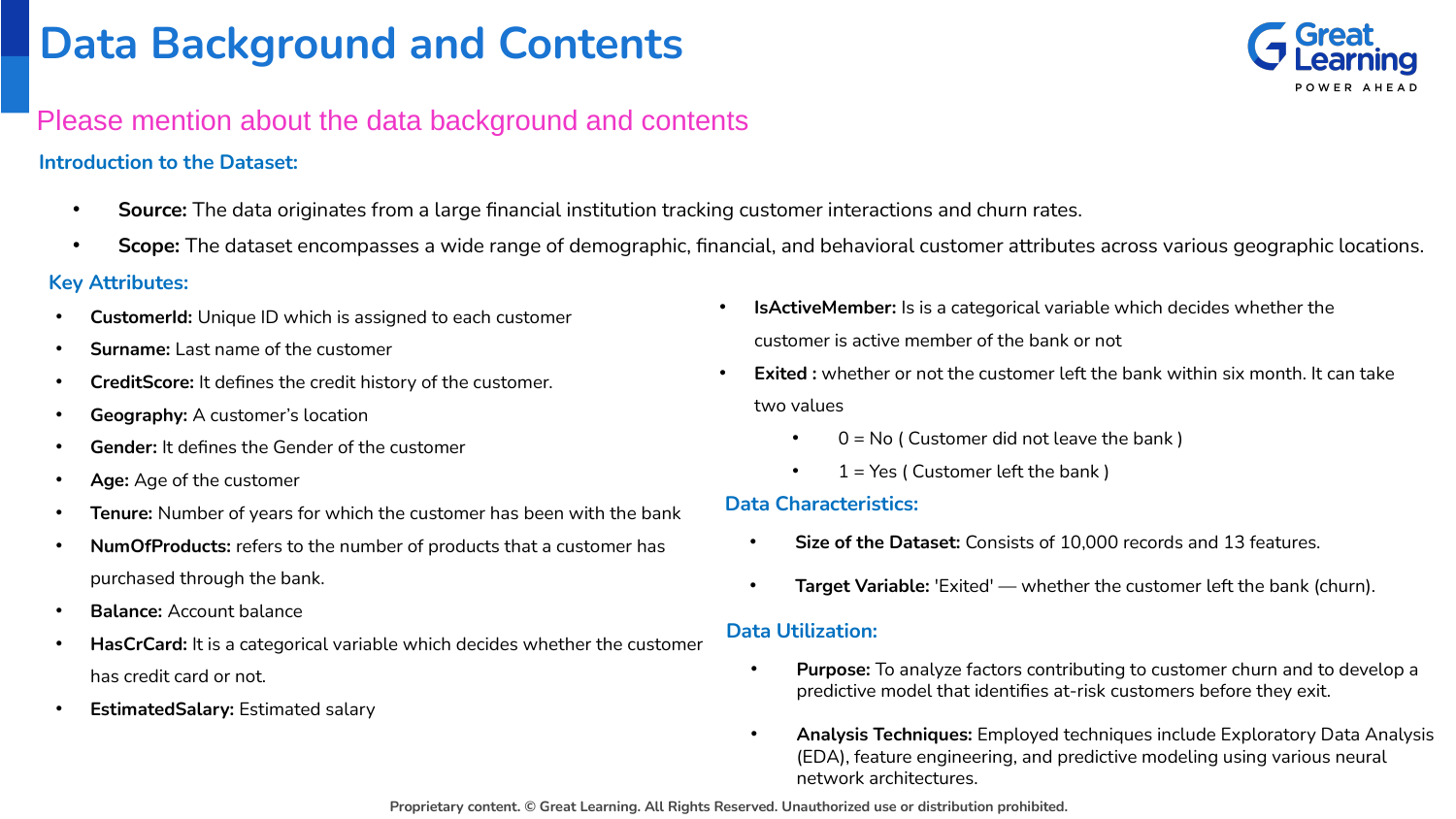

# Data Background and Contents
Please mention about the data background and contents
Introduction to the Dataset:
Source: The data originates from a large financial institution tracking customer interactions and churn rates.
Scope: The dataset encompasses a wide range of demographic, financial, and behavioral customer attributes across various geographic locations.
Key Attributes:
IsActiveMember: Is is a categorical variable which decides whether the customer is active member of the bank or not
Exited : whether or not the customer left the bank within six month. It can take two values
0 = No ( Customer did not leave the bank )
1 = Yes ( Customer left the bank )
CustomerId: Unique ID which is assigned to each customer
Surname: Last name of the customer
CreditScore: It defines the credit history of the customer.
Geography: A customer’s location
Gender: It defines the Gender of the customer
Age: Age of the customer
Tenure: Number of years for which the customer has been with the bank
NumOfProducts: refers to the number of products that a customer has purchased through the bank.
Balance: Account balance
HasCrCard: It is a categorical variable which decides whether the customer has credit card or not.
EstimatedSalary: Estimated salary
Data Characteristics:
Size of the Dataset: Consists of 10,000 records and 13 features.

Target Variable: 'Exited' — whether the customer left the bank (churn).
Data Utilization:
Purpose: To analyze factors contributing to customer churn and to develop a predictive model that identifies at-risk customers before they exit.

Analysis Techniques: Employed techniques include Exploratory Data Analysis (EDA), feature engineering, and predictive modeling using various neural network architectures.